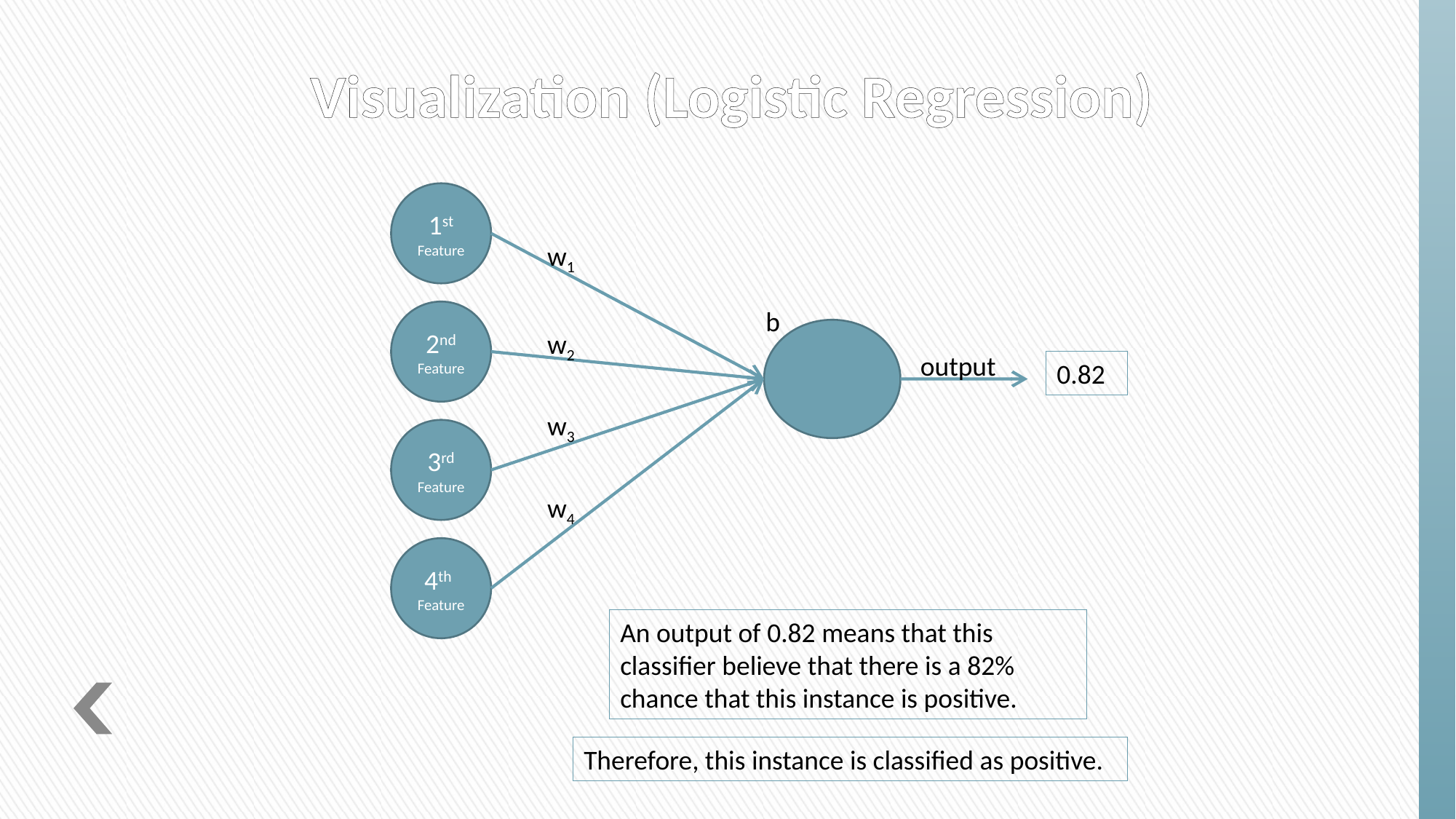

# Visualization (Logistic Regression)
1st Feature
w1
b
2nd Feature

w2
output
0.82
w3
3rd Feature
w4
4th  Feature
An output of 0.82 means that this classifier believe that there is a 82% chance that this instance is positive.
Therefore, this instance is classified as positive.